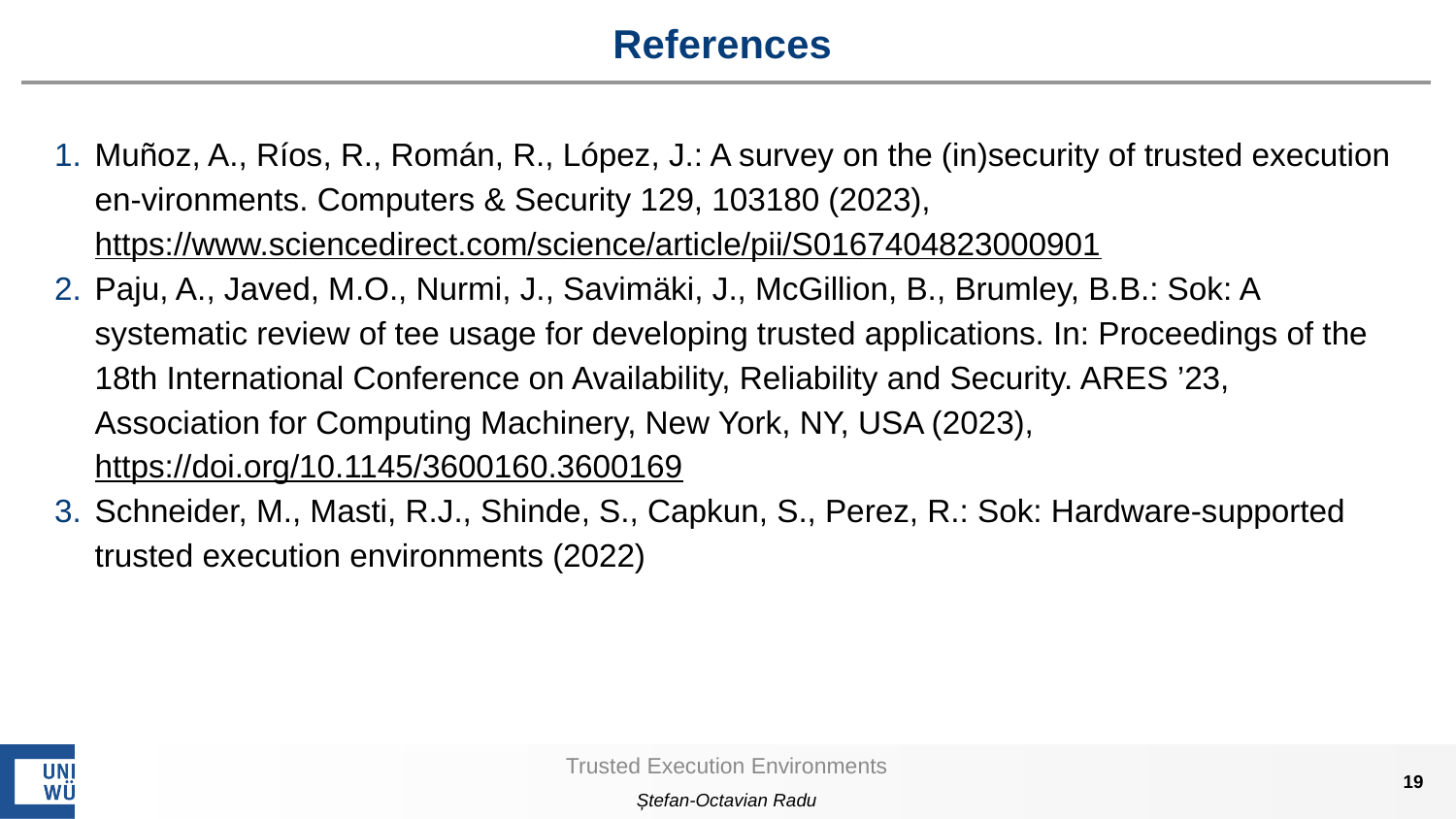

# References
Muñoz, A., Ríos, R., Román, R., López, J.: A survey on the (in)security of trusted execution en-vironments. Computers & Security 129, 103180 (2023), https://www.sciencedirect.com/science/article/pii/S0167404823000901
Paju, A., Javed, M.O., Nurmi, J., Savimäki, J., McGillion, B., Brumley, B.B.: Sok: A systematic review of tee usage for developing trusted applications. In: Proceedings of the 18th International Conference on Availability, Reliability and Security. ARES ’23, Association for Computing Machinery, New York, NY, USA (2023), https://doi.org/10.1145/3600160.3600169
Schneider, M., Masti, R.J., Shinde, S., Capkun, S., Perez, R.: Sok: Hardware-supported trusted execution environments (2022)